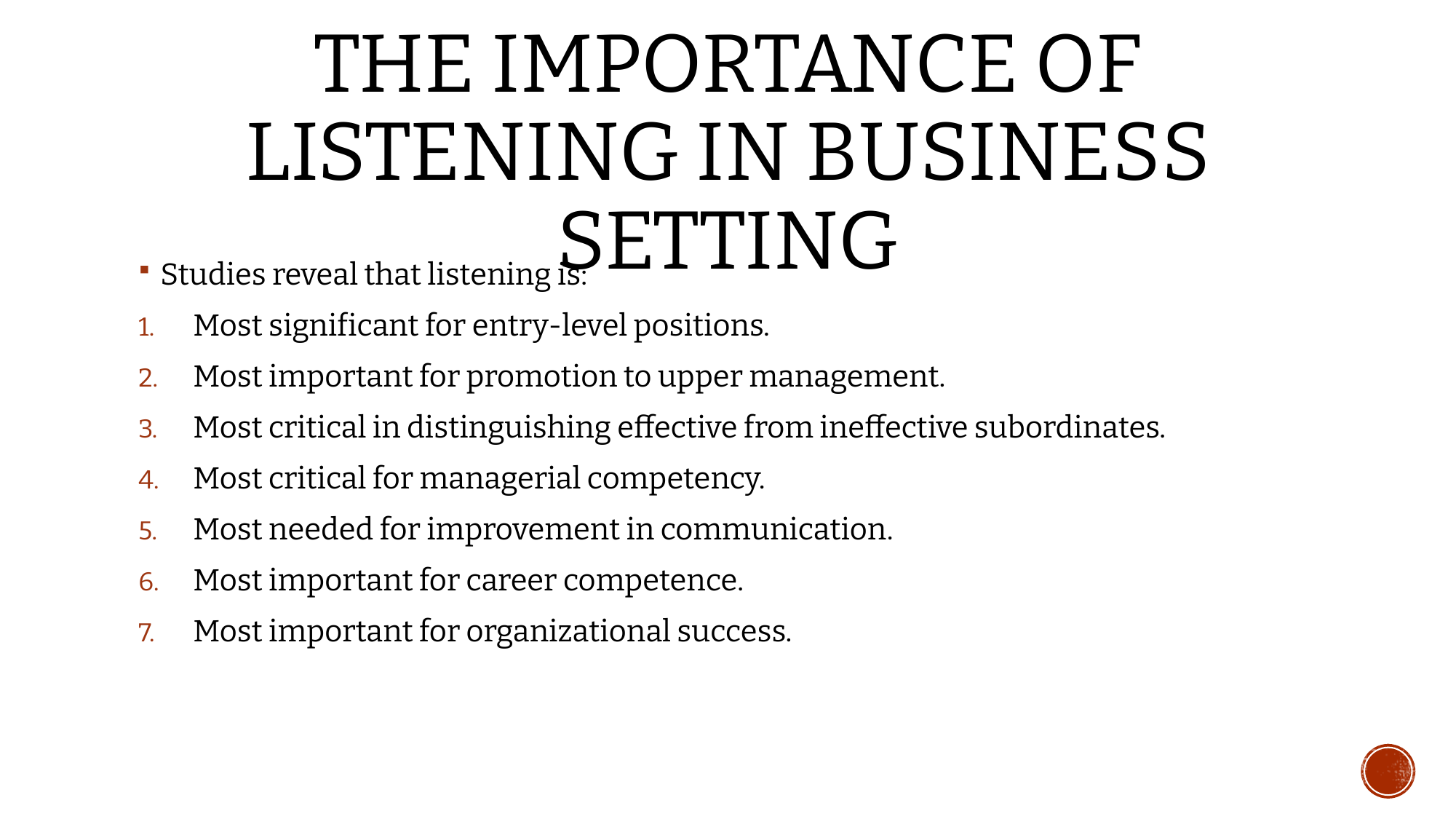

# The importance of listening in business setting
Studies reveal that listening is:
Most significant for entry-level positions.
Most important for promotion to upper management.
Most critical in distinguishing effective from ineffective subordinates.
Most critical for managerial competency.
Most needed for improvement in communication.
Most important for career competence.
Most important for organizational success.